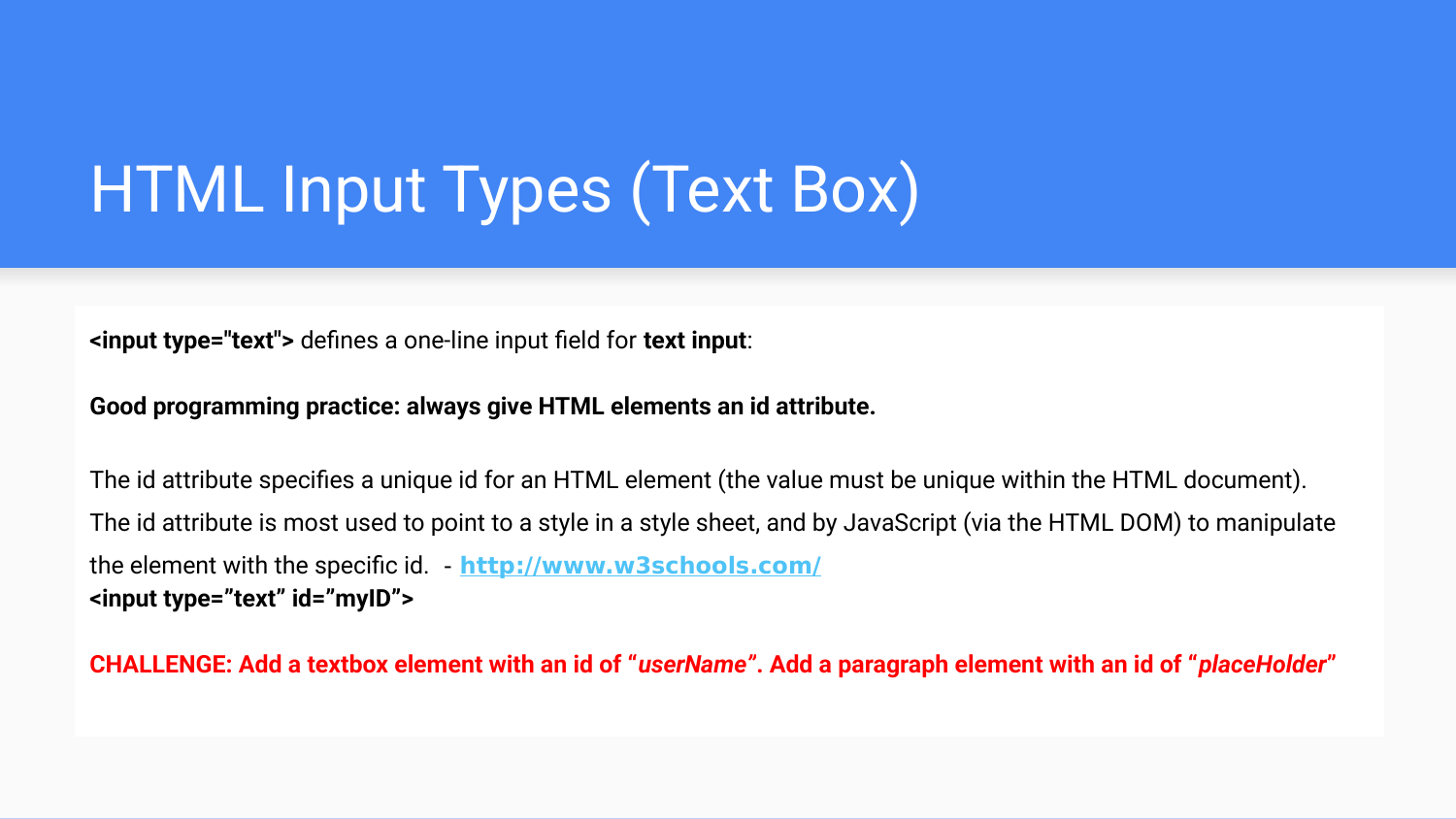

# HTML Input Types (Text Box)
<input type="text"> defines a one-line input field for text input:
Good programming practice: always give HTML elements an id attribute.
The id attribute specifies a unique id for an HTML element (the value must be unique within the HTML document).
The id attribute is most used to point to a style in a style sheet, and by JavaScript (via the HTML DOM) to manipulate the element with the specific id.  - http://www.w3schools.com/
<input type=”text” id=”myID”>
CHALLENGE: Add a textbox element with an id of “userName”. Add a paragraph element with an id of “placeHolder”